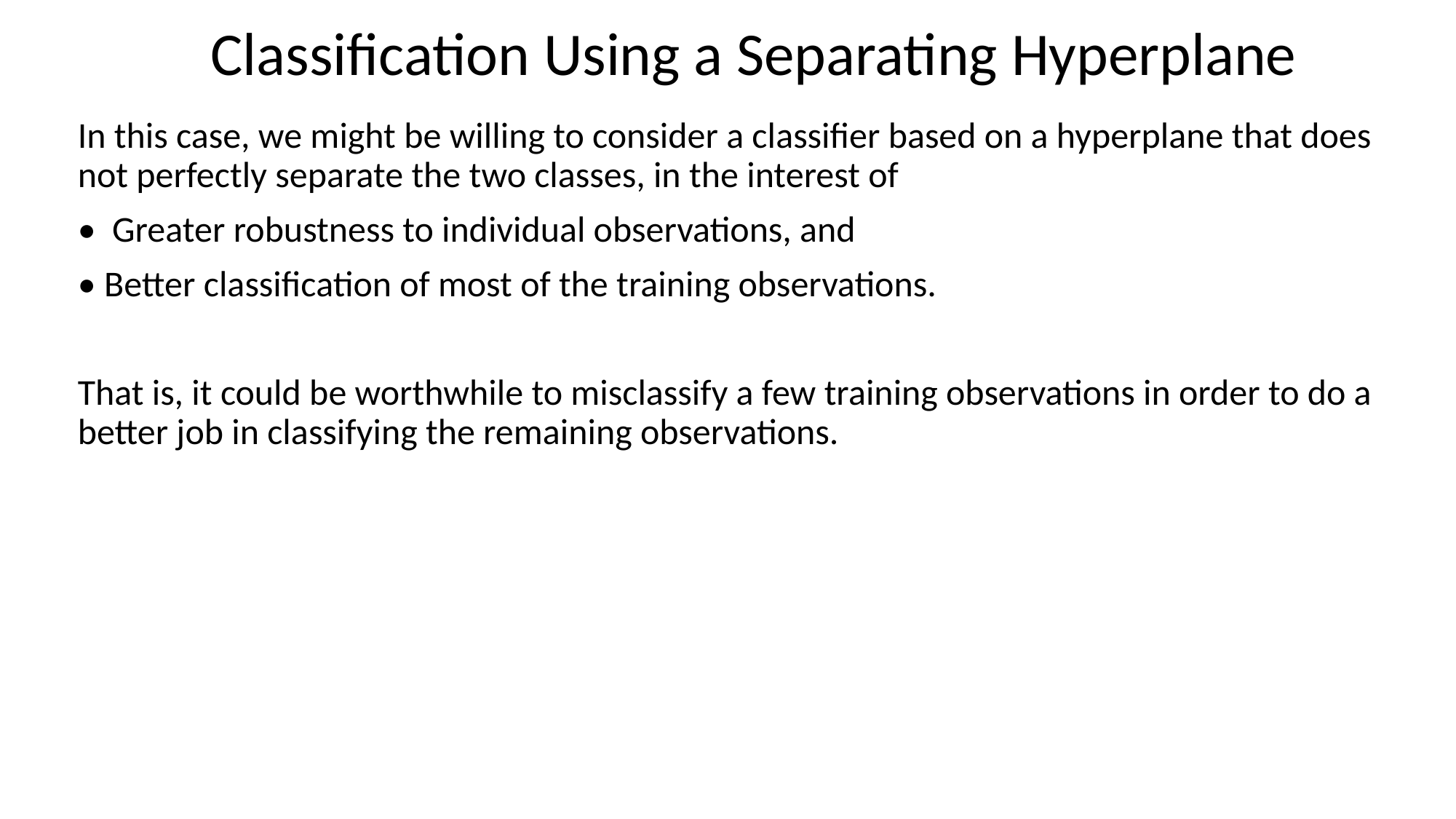

# Classiﬁcation Using a Separating Hyperplane
In this case, we might be willing to consider a classiﬁer based on a hyperplane that does not perfectly separate the two classes, in the interest of
•  Greater robustness to individual observations, and
• Better classiﬁcation of most of the training observations.

That is, it could be worthwhile to misclassify a few training observations in order to do a better job in classifying the remaining observations.